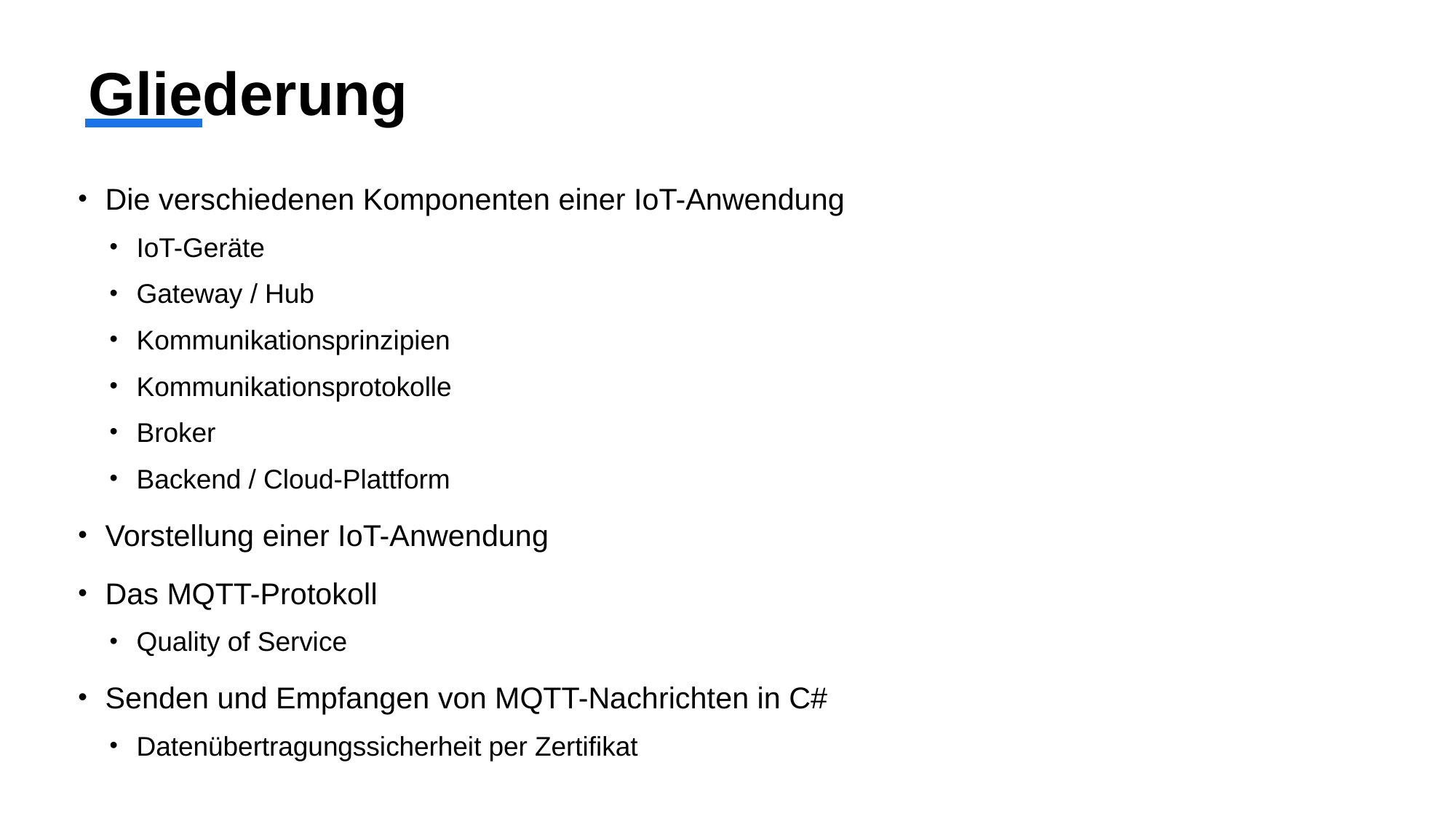

# Gliederung
Die verschiedenen Komponenten einer IoT-Anwendung
IoT-Geräte
Gateway / Hub
Kommunikationsprinzipien
Kommunikationsprotokolle
Broker
Backend / Cloud-Plattform
Vorstellung einer IoT-Anwendung
Das MQTT-Protokoll
Quality of Service
Senden und Empfangen von MQTT-Nachrichten in C#
Datenübertragungssicherheit per Zertifikat